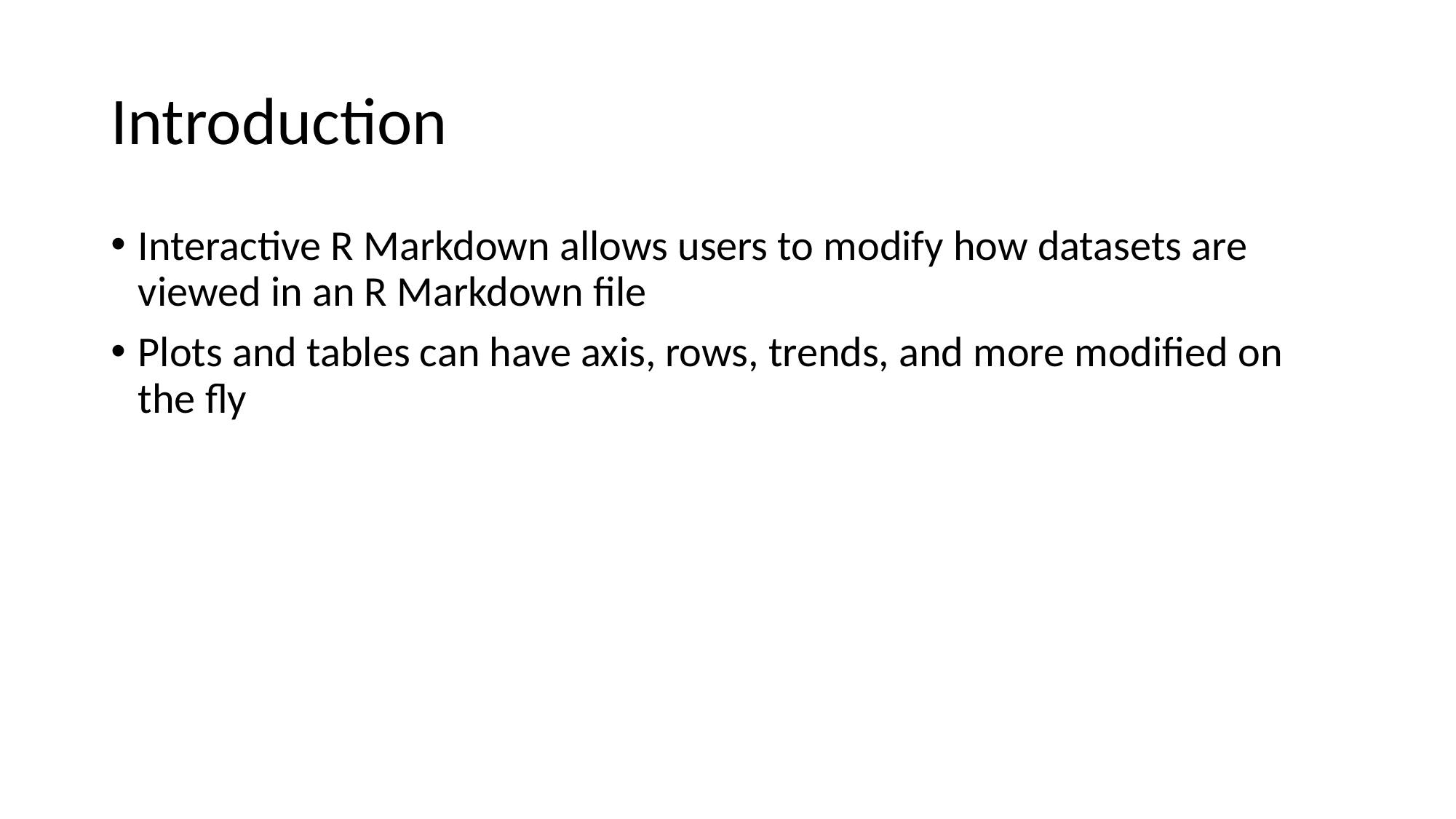

# Introduction
Interactive R Markdown allows users to modify how datasets are viewed in an R Markdown file
Plots and tables can have axis, rows, trends, and more modified on the fly